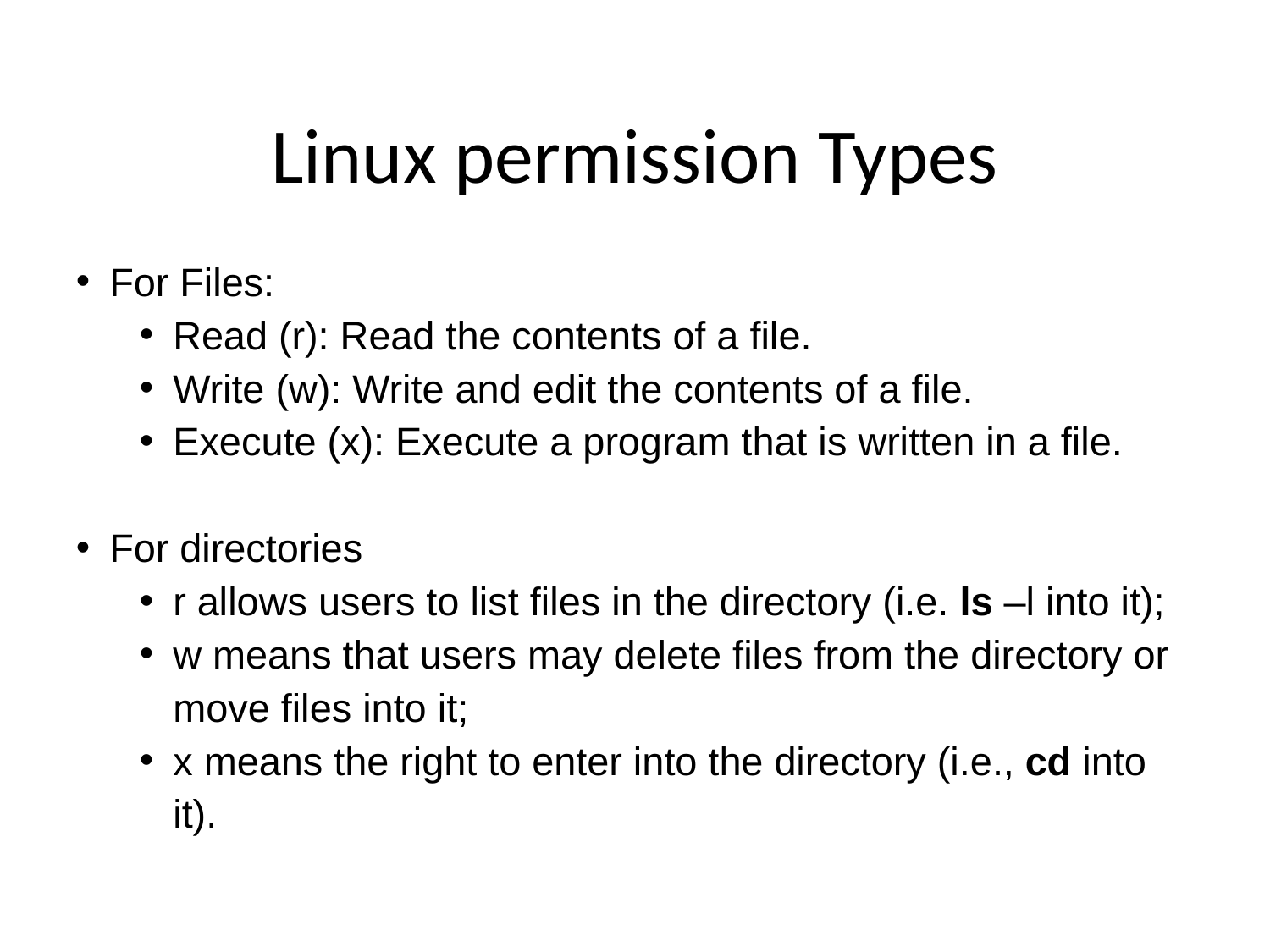

Linux permission Types
For Files:
Read (r): Read the contents of a file.
Write (w): Write and edit the contents of a file.
Execute (x): Execute a program that is written in a file.

For directories
r allows users to list files in the directory (i.e. ls –l into it);
w means that users may delete files from the directory or move files into it;
x means the right to enter into the directory (i.e., cd into it).